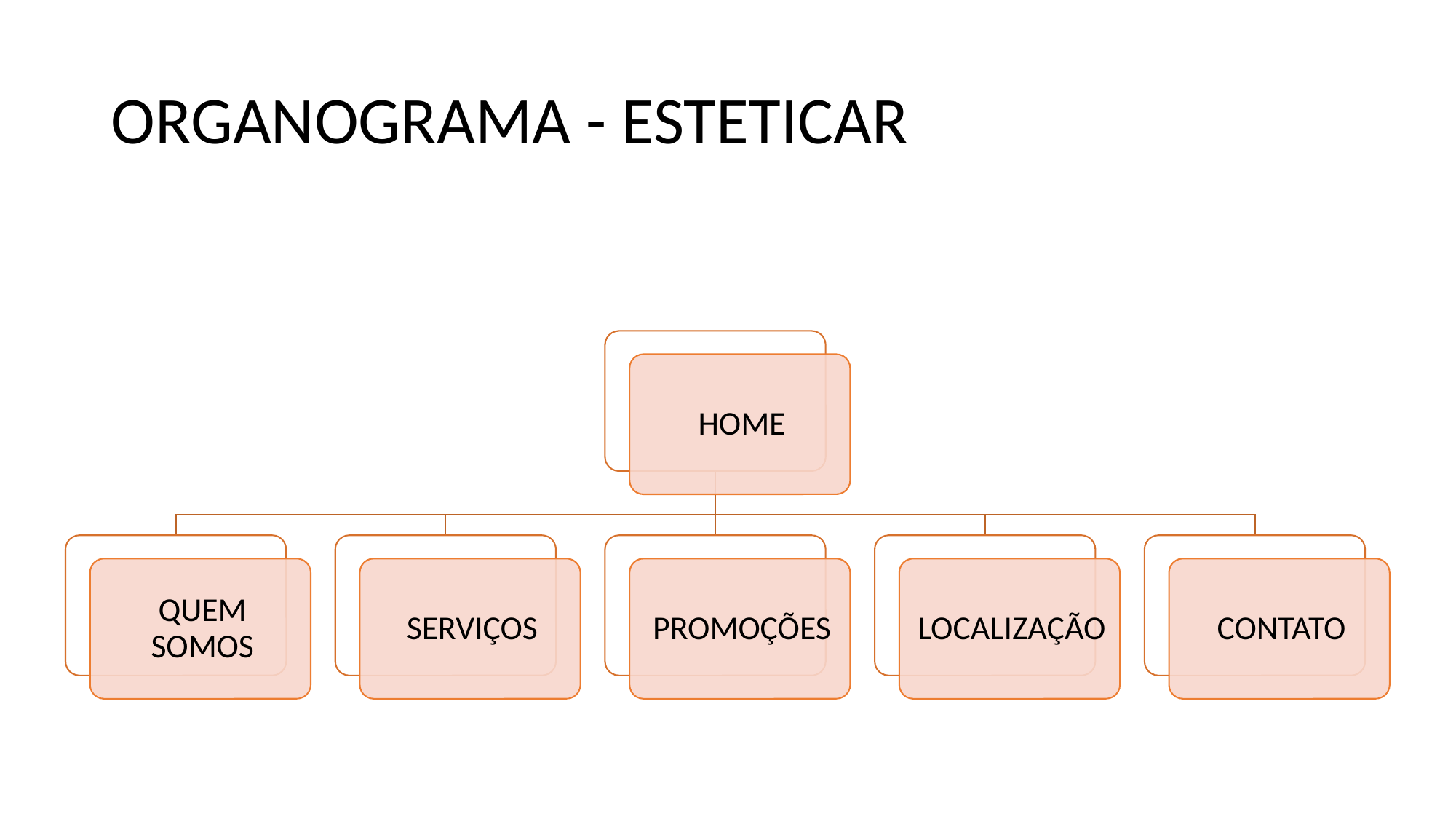

ORGANOGRAMA - ESTETICAR
HOME
QUEM SOMOS
SERVIÇOS
PROMOÇÕES
LOCALIZAÇÃO
CONTATO